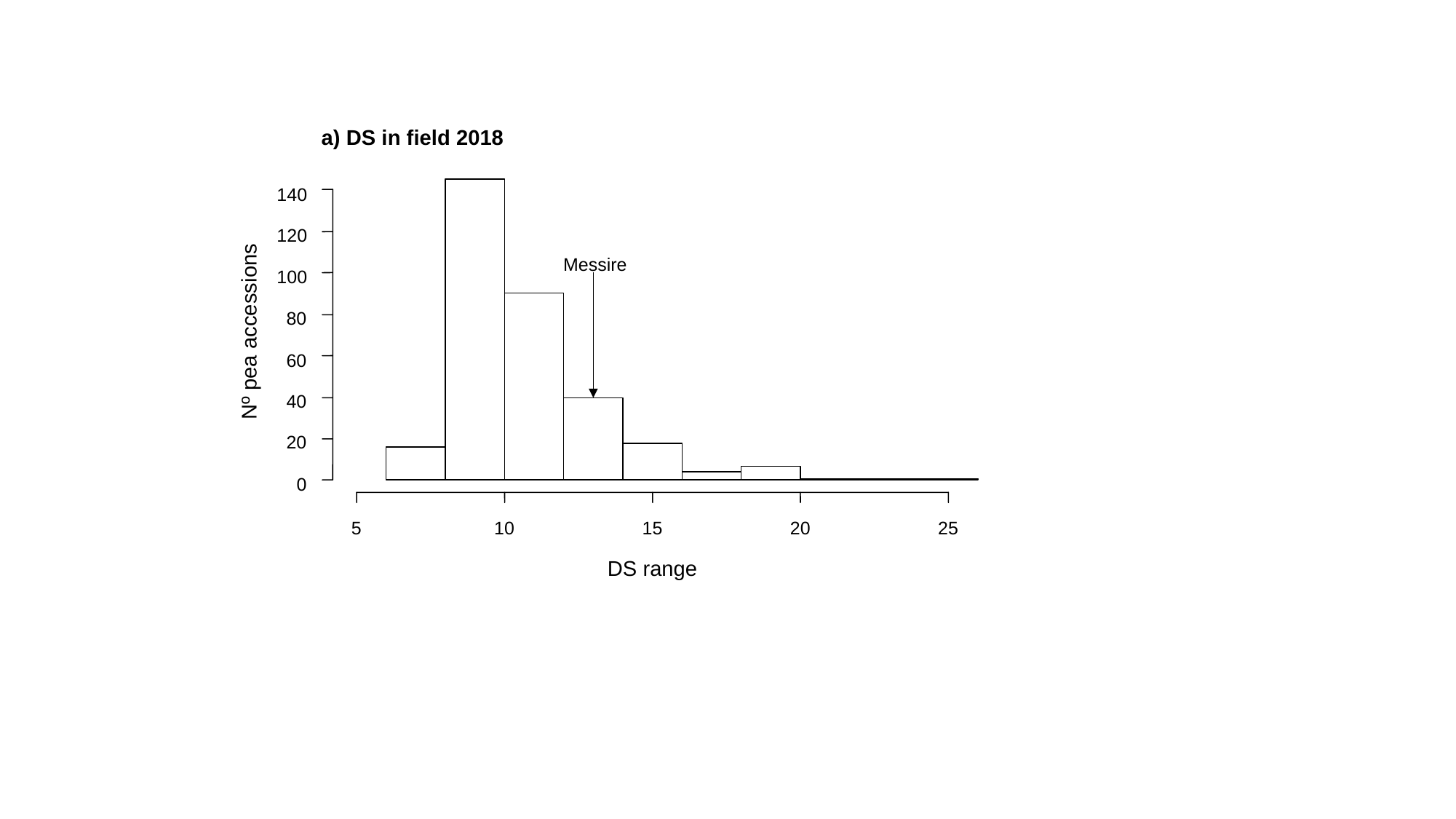

a) DS in field 2018

140

120

100

80

Nº pea accessions
60

40

20

0

5
10
15
20
25
DS range
Messire